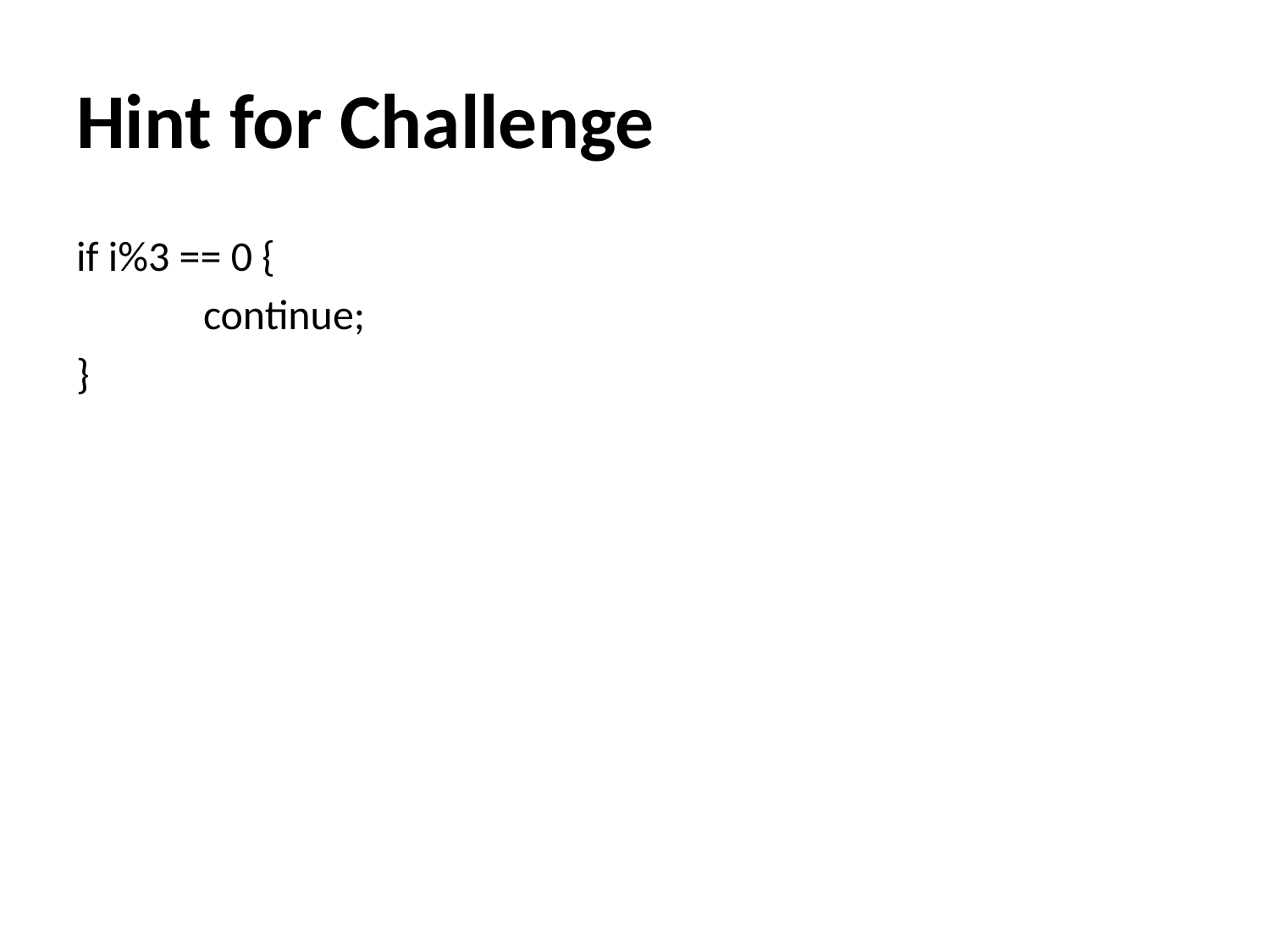

# Hint for Challenge
if i%3 == 0 {
	continue;
}